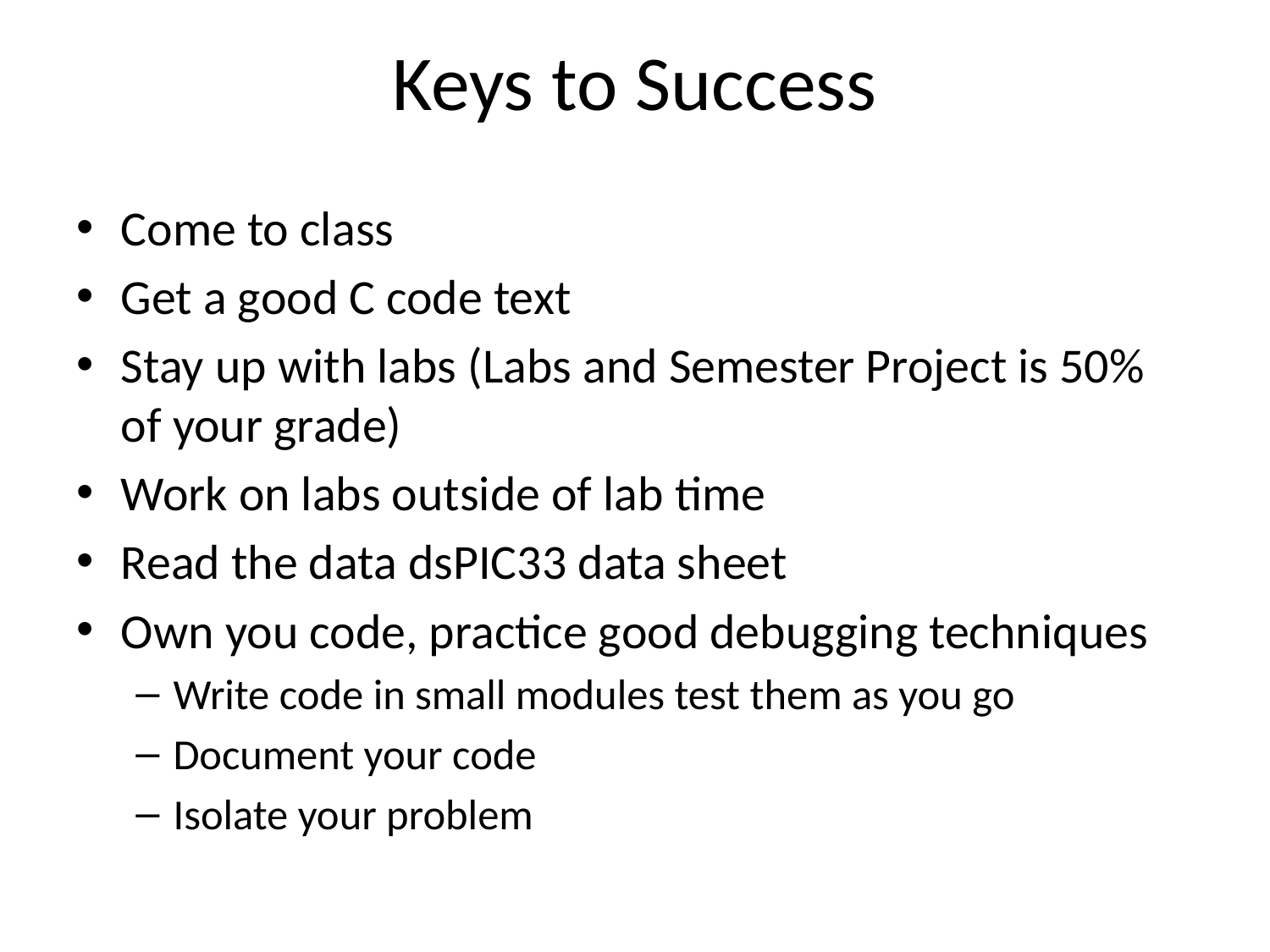

# Keys to Success
Come to class
Get a good C code text
Stay up with labs (Labs and Semester Project is 50% of your grade)
Work on labs outside of lab time
Read the data dsPIC33 data sheet
Own you code, practice good debugging techniques
Write code in small modules test them as you go
Document your code
Isolate your problem